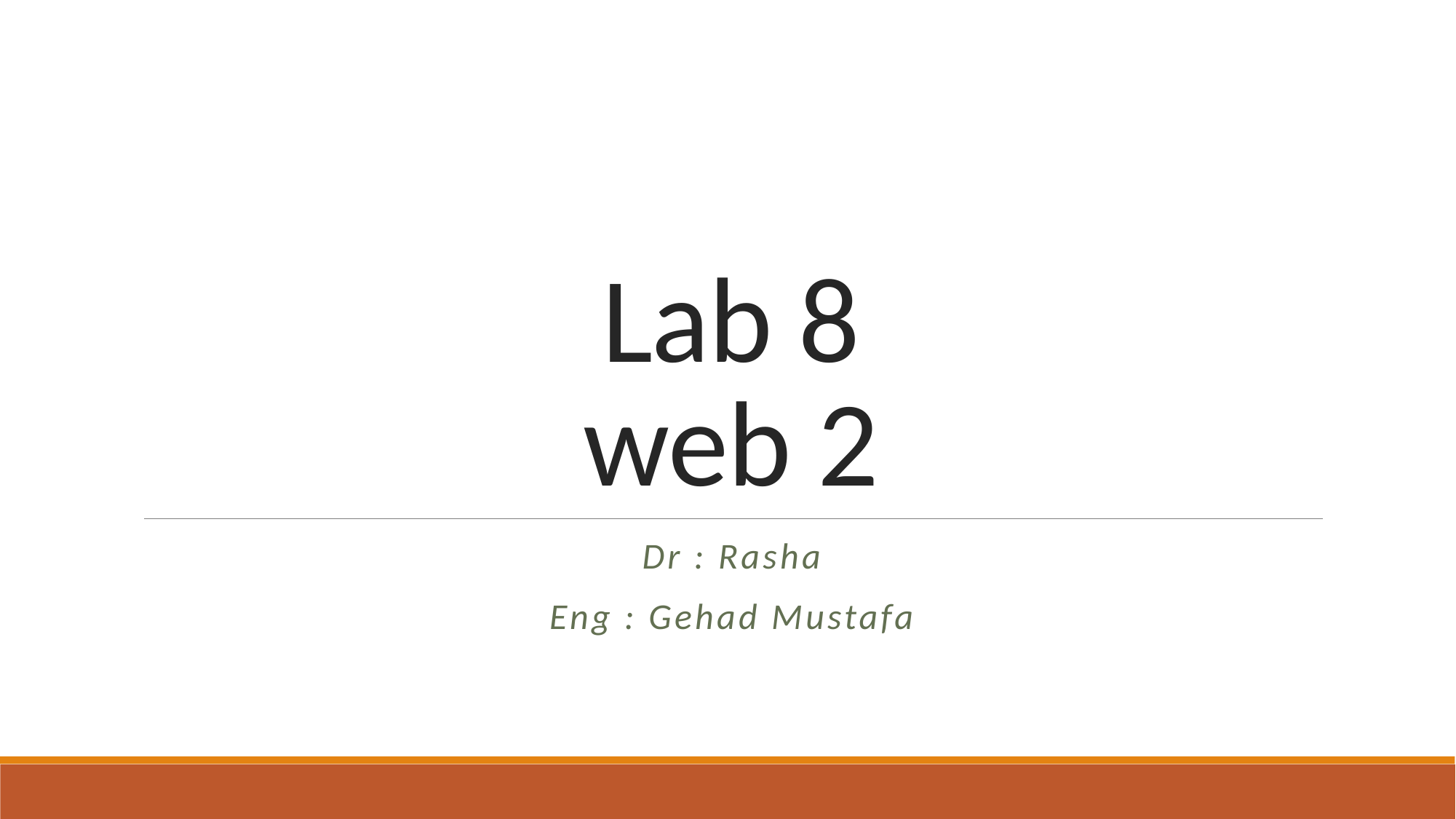

# Lab 8 web 2
Dr : Rasha
Eng : Gehad Mustafa